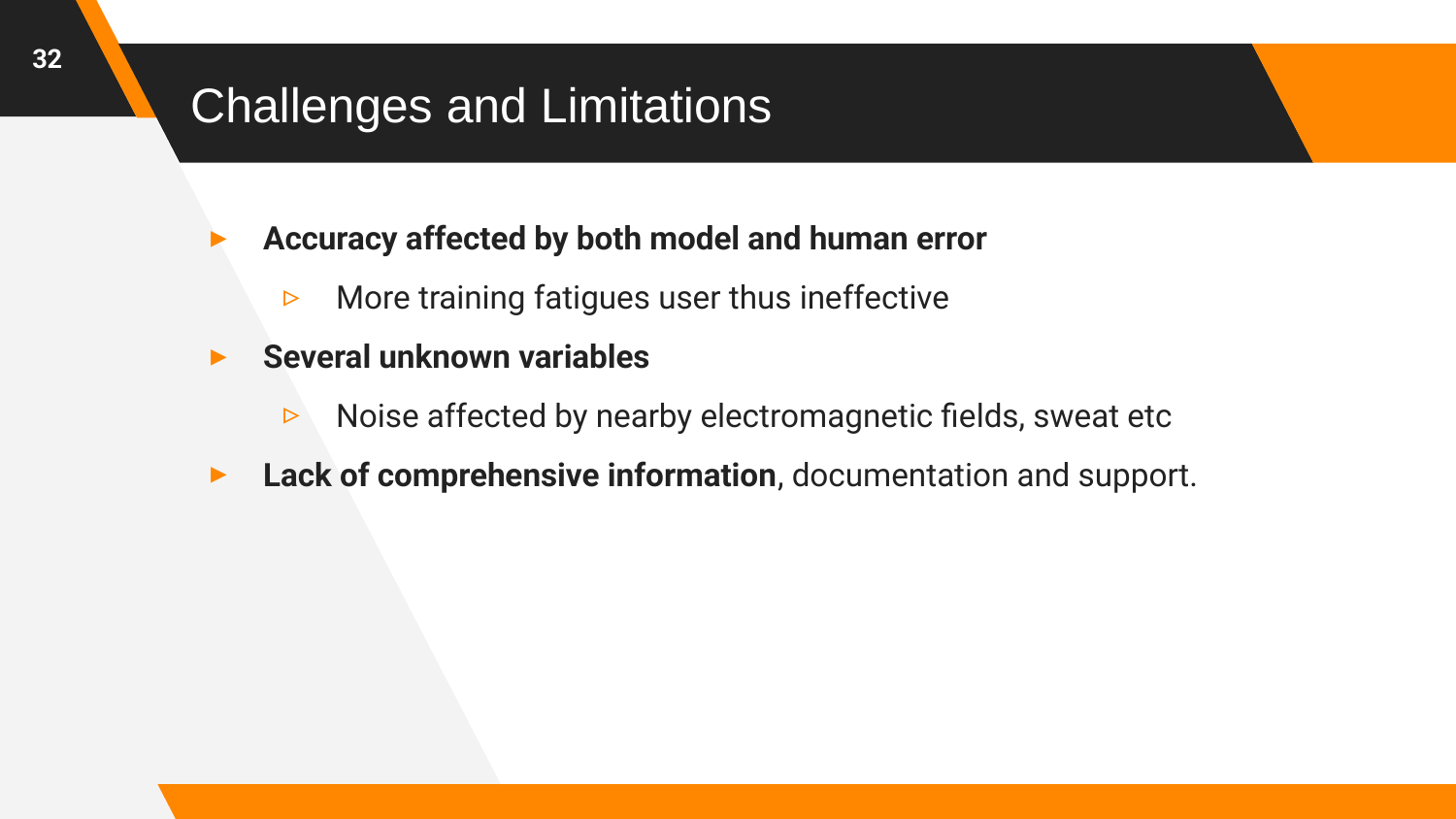

32
# Challenges and Limitations
Accuracy affected by both model and human error
More training fatigues user thus ineffective
Several unknown variables
Noise affected by nearby electromagnetic fields, sweat etc
Lack of comprehensive information, documentation and support.